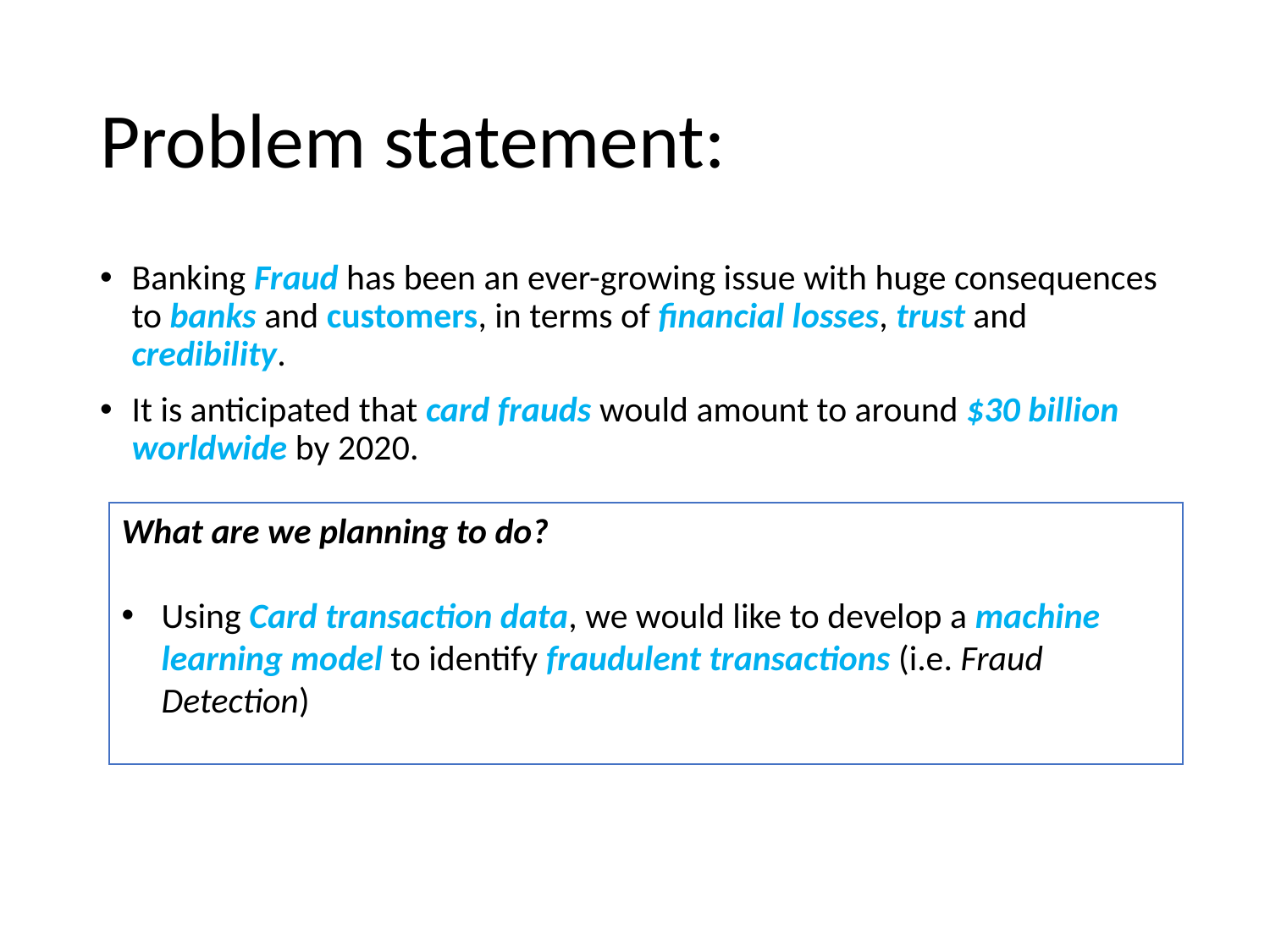

# Problem statement:
Banking Fraud has been an ever-growing issue with huge consequences to banks and customers, in terms of financial losses, trust and credibility.
It is anticipated that card frauds would amount to around $30 billion worldwide by 2020.

What are we planning to do?

Using Card transaction data, we would like to develop a machine learning model to identify fraudulent transactions (i.e. Fraud Detection)